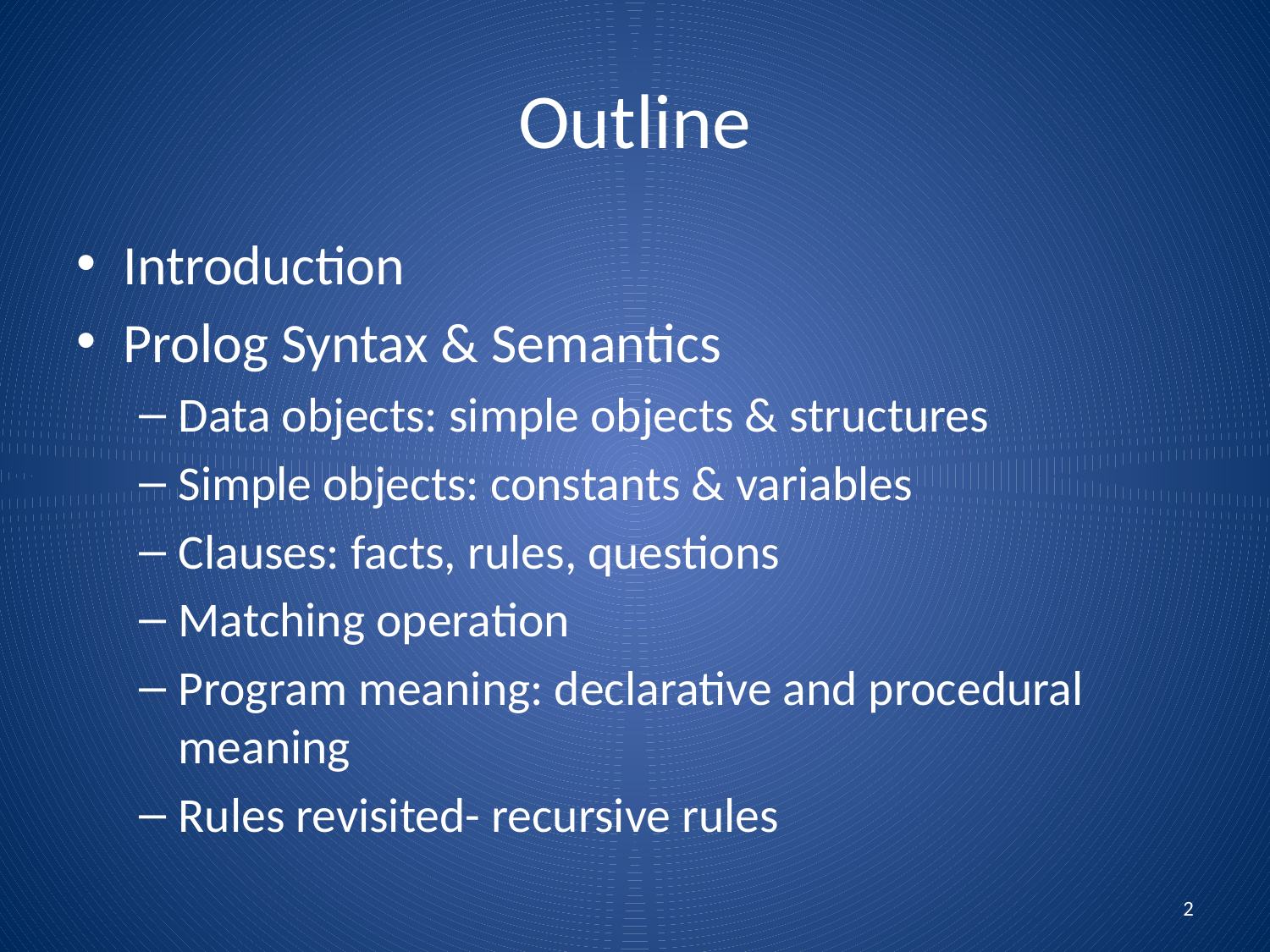

# Outline
Introduction
Prolog Syntax & Semantics
Data objects: simple objects & structures
Simple objects: constants & variables
Clauses: facts, rules, questions
Matching operation
Program meaning: declarative and procedural meaning
Rules revisited- recursive rules
2